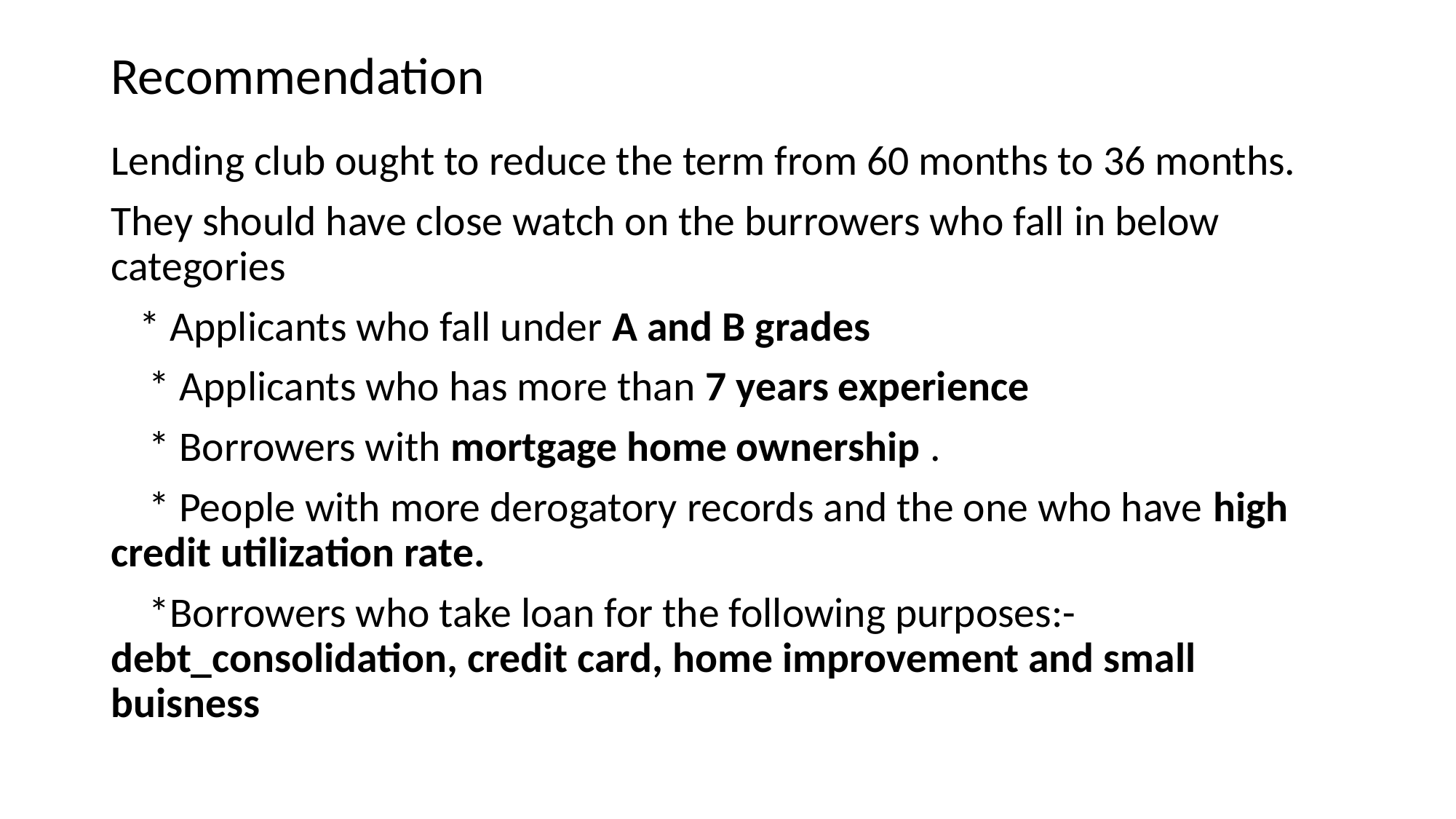

# Recommendation
Lending club ought to reduce the term from 60 months to 36 months.
They should have close watch on the burrowers who fall in below categories
   * Applicants who fall under A and B grades
    * Applicants who has more than 7 years experience
    * Borrowers with mortgage home ownership .
    * People with more derogatory records and the one who have high credit utilization rate.
    *Borrowers who take loan for the following purposes:- debt_consolidation, credit card, home improvement and small buisness